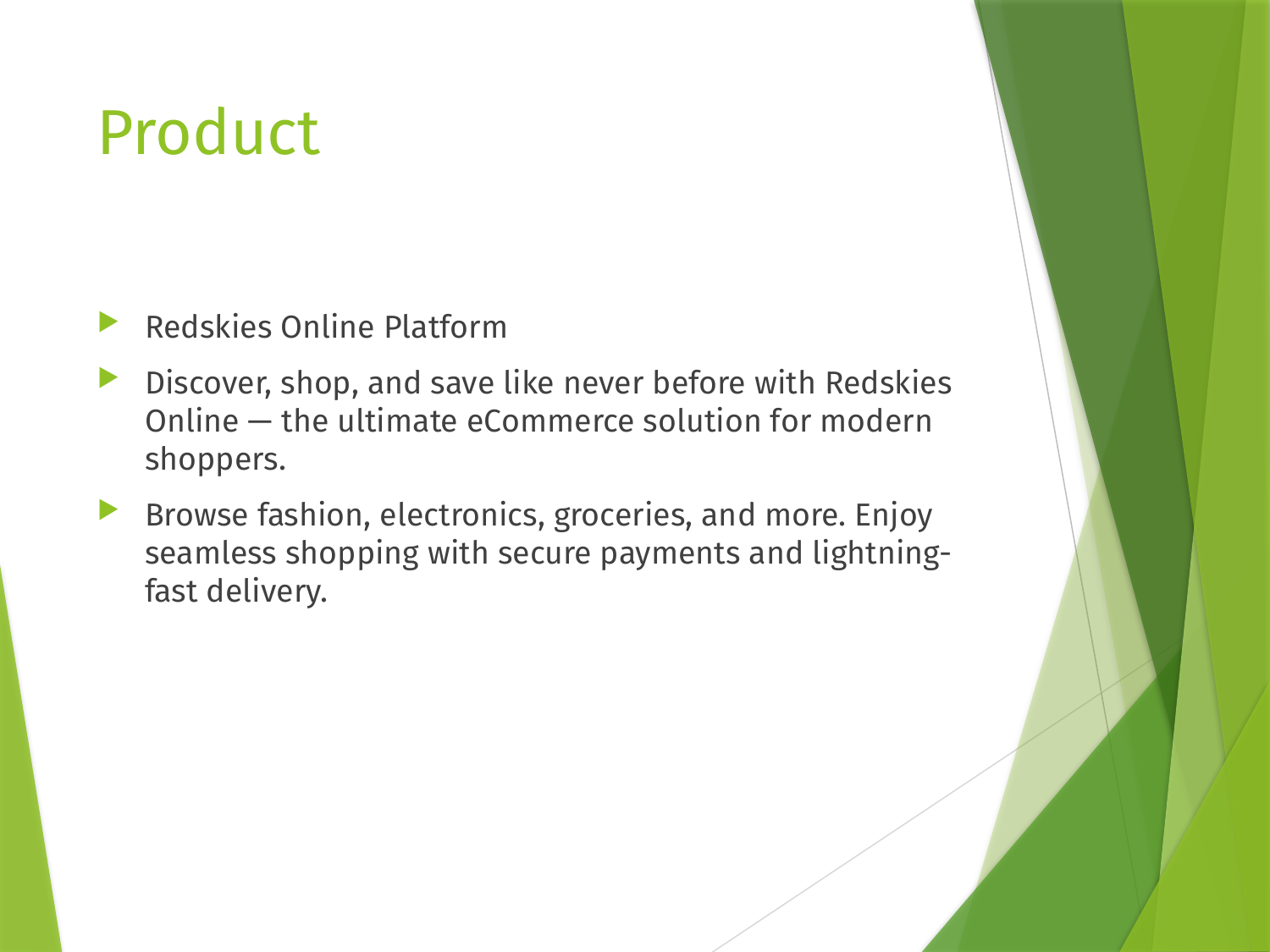

# Product
Redskies Online Platform
Discover, shop, and save like never before with Redskies Online — the ultimate eCommerce solution for modern shoppers.
Browse fashion, electronics, groceries, and more. Enjoy seamless shopping with secure payments and lightning-fast delivery.